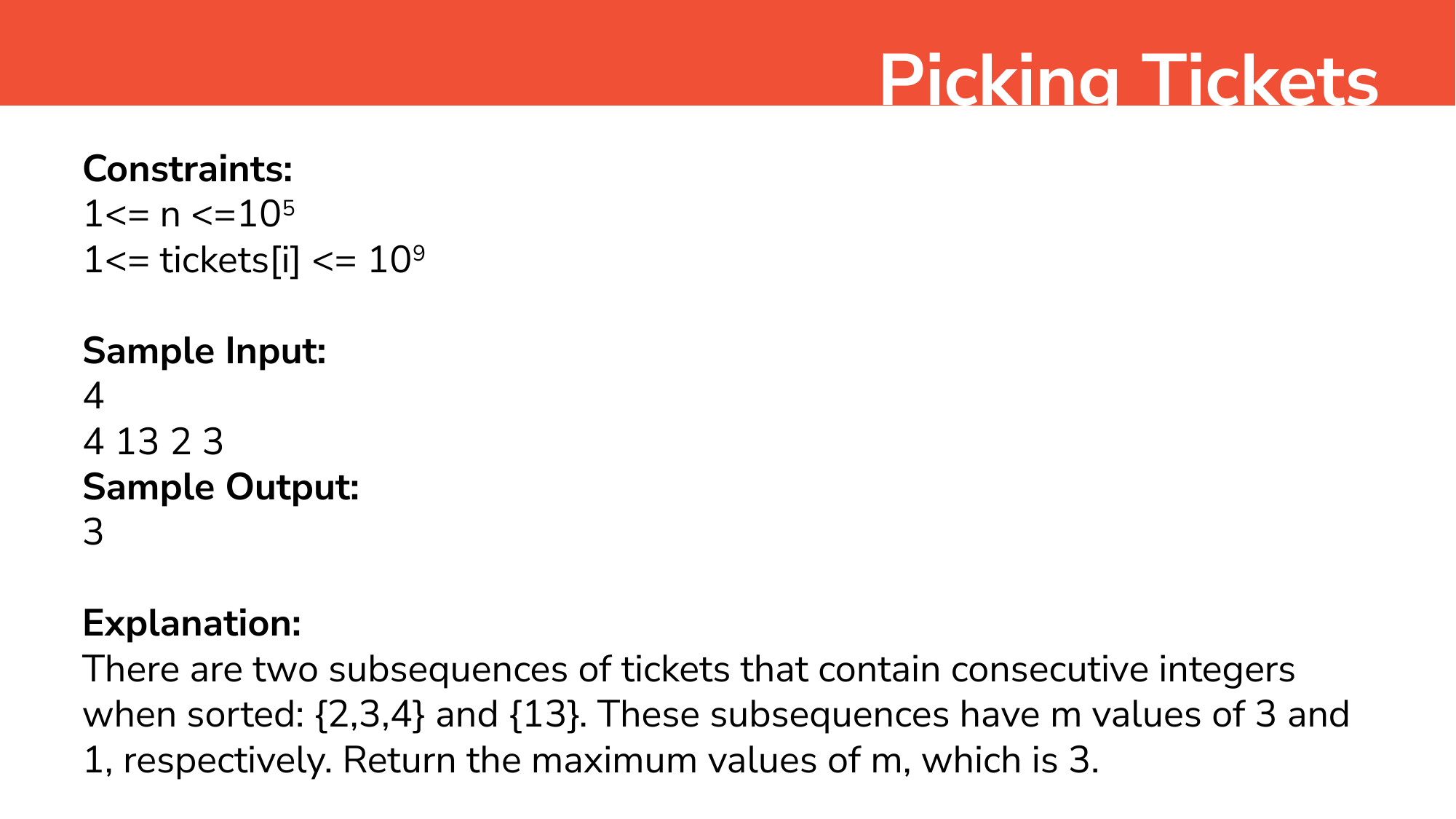

Picking Tickets
Constraints:
1<= n <=105
1<= tickets[i] <= 109

Sample Input:
4
4 13 2 3
Sample Output:
3

Explanation:
There are two subsequences of tickets that contain consecutive integers when sorted: {2,3,4} and {13}. These subsequences have m values of 3 and 1, respectively. Return the maximum values of m, which is 3.